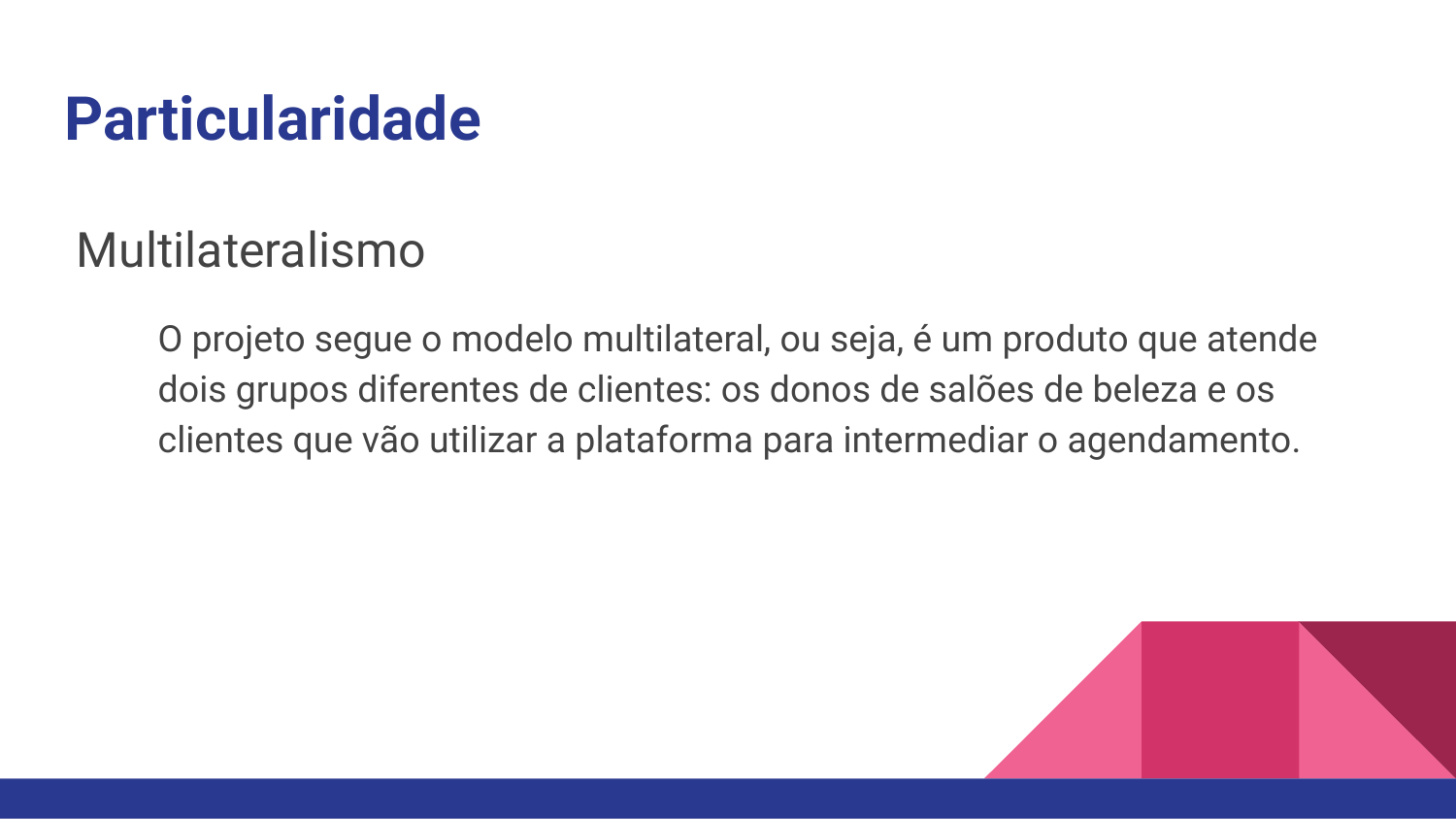

# Particularidade
Multilateralismo

O projeto segue o modelo multilateral, ou seja, é um produto que atende dois grupos diferentes de clientes: os donos de salões de beleza e os clientes que vão utilizar a plataforma para intermediar o agendamento.